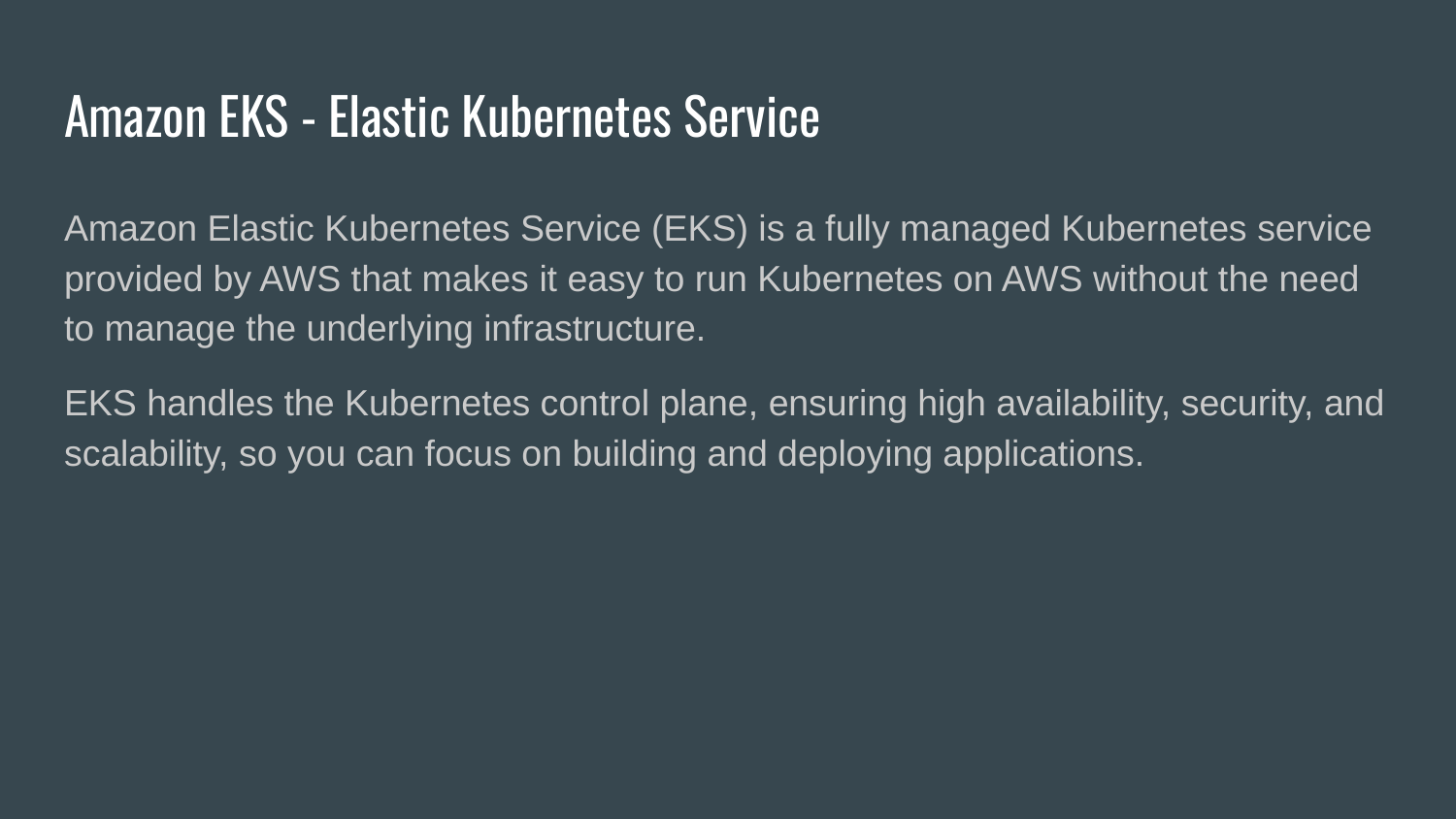

# Amazon EKS - Elastic Kubernetes Service
Amazon Elastic Kubernetes Service (EKS) is a fully managed Kubernetes service provided by AWS that makes it easy to run Kubernetes on AWS without the need to manage the underlying infrastructure.
EKS handles the Kubernetes control plane, ensuring high availability, security, and scalability, so you can focus on building and deploying applications.